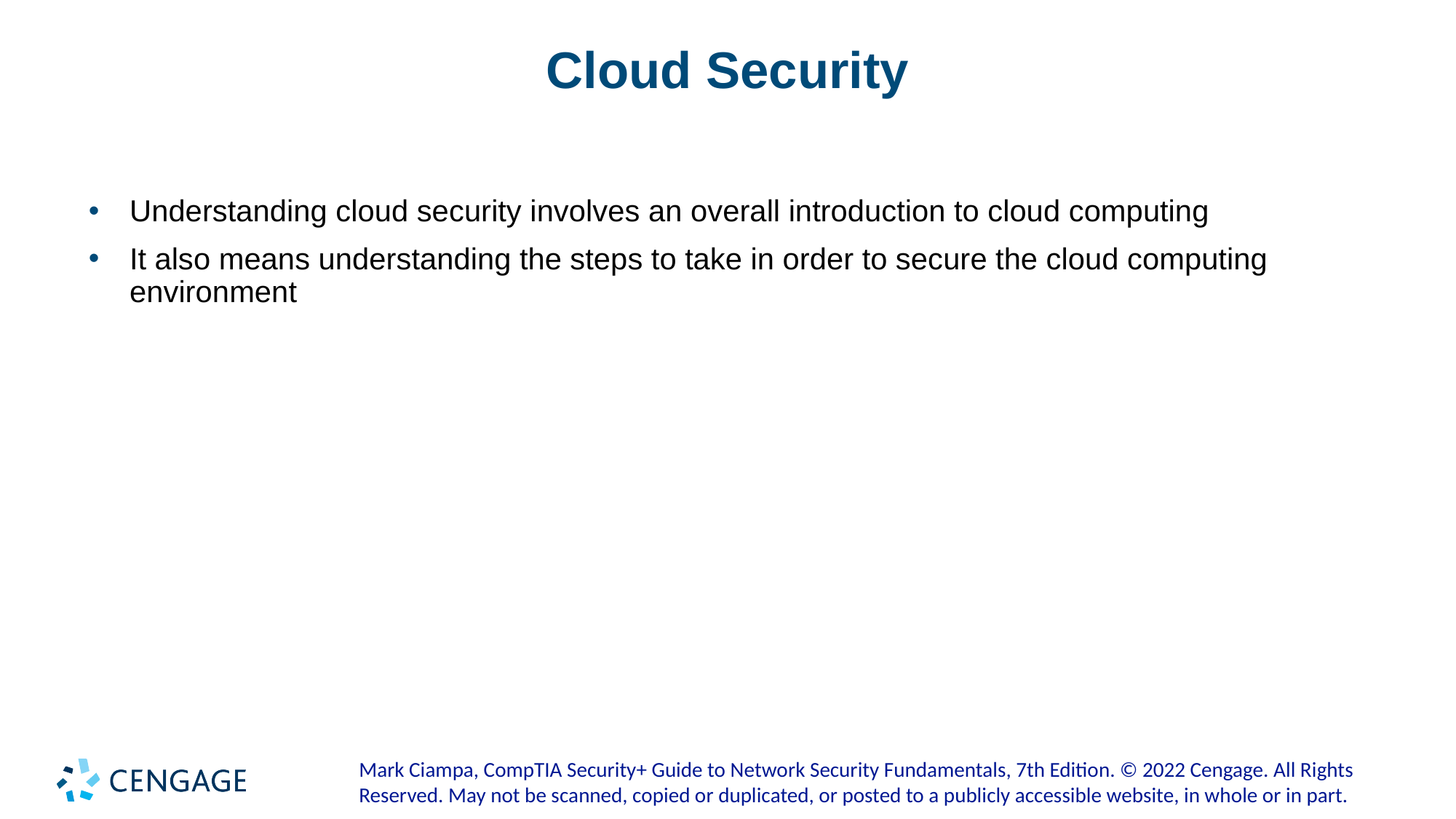

# Cloud Security
Understanding cloud security involves an overall introduction to cloud computing
It also means understanding the steps to take in order to secure the cloud computing environment